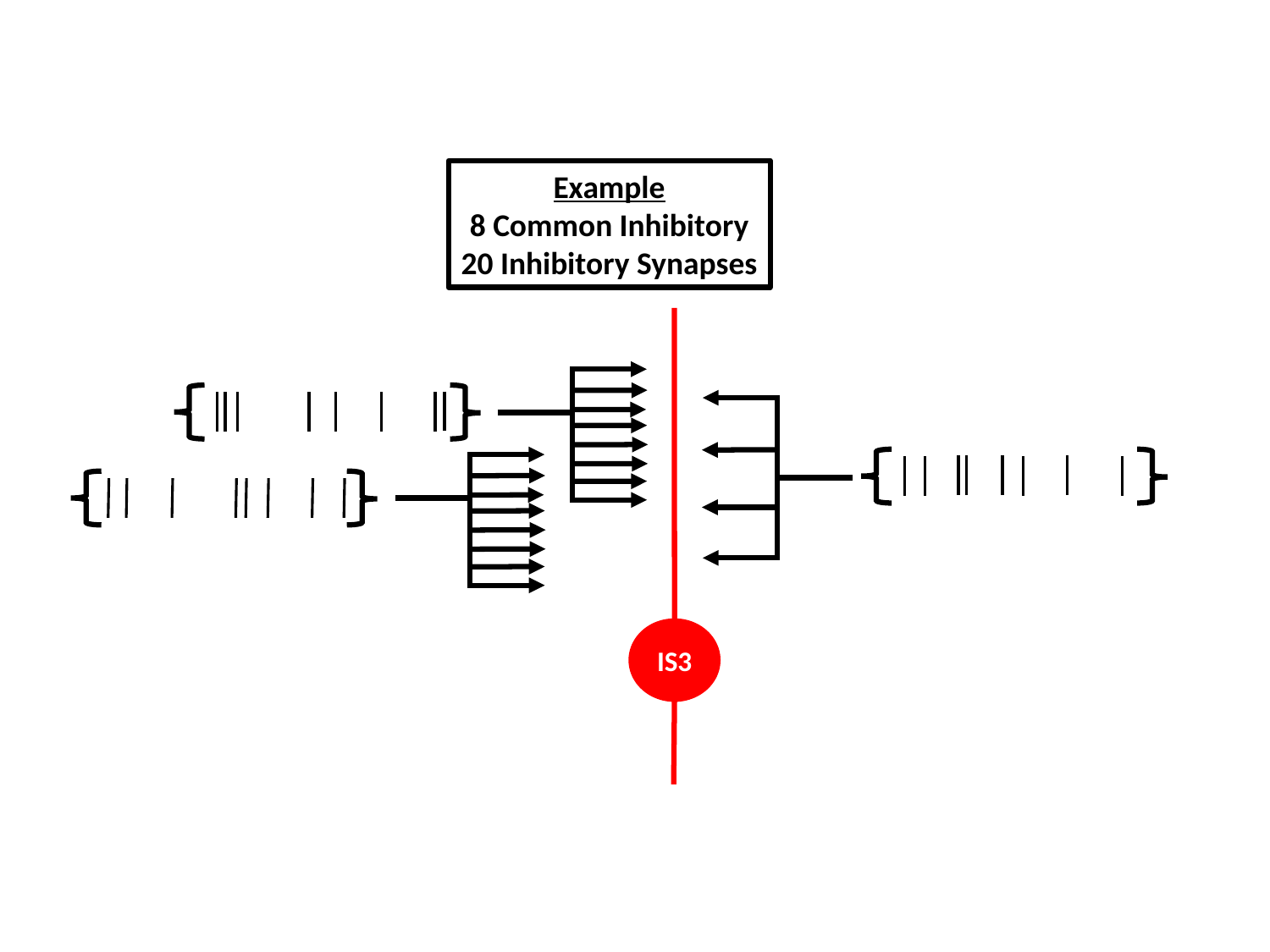

Example
8 Common Inhibitory
20 Inhibitory Synapses

IS3